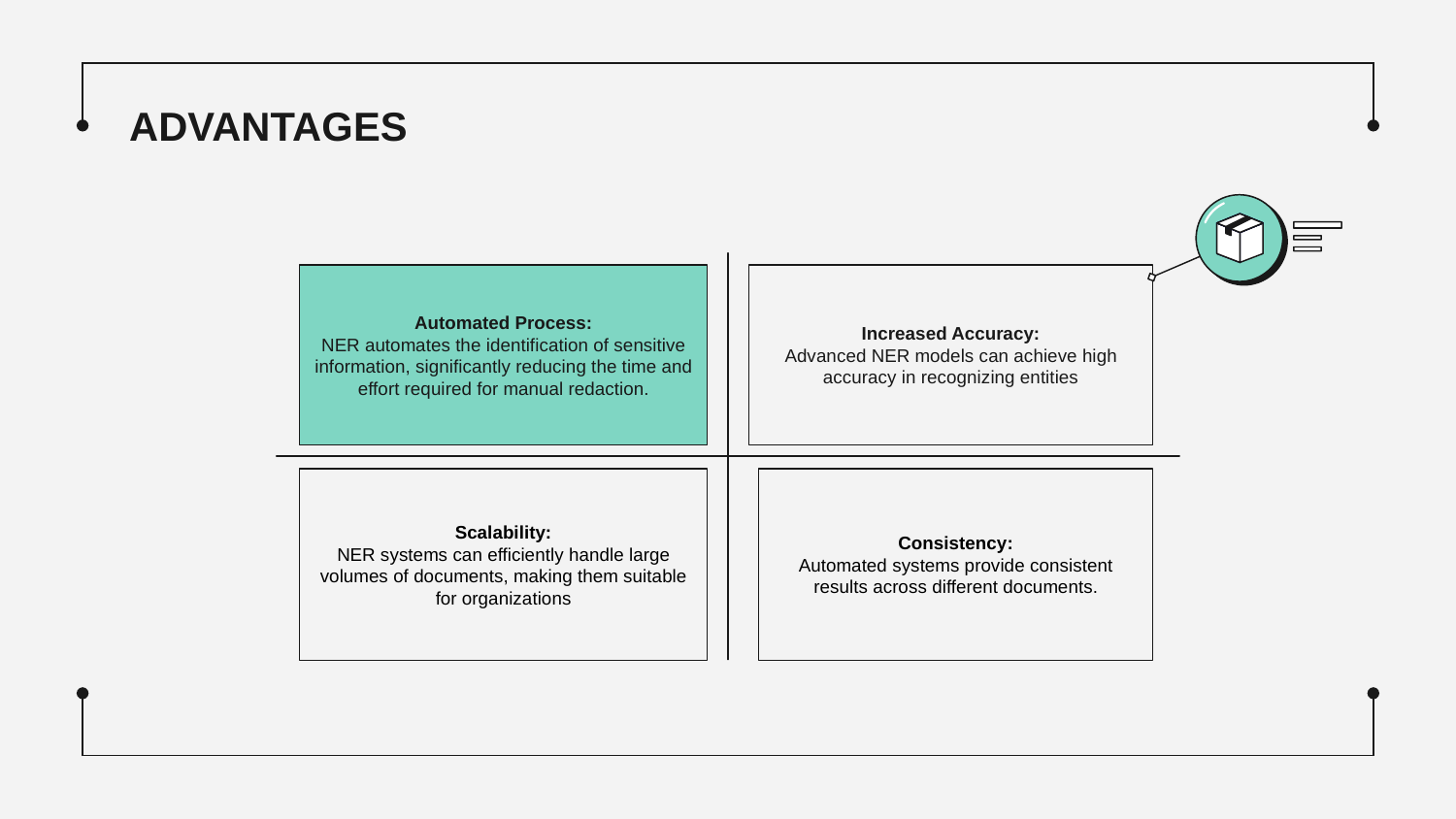

# ADVANTAGES

Automated Process:
NER automates the identification of sensitive information, significantly reducing the time and effort required for manual redaction.
Increased Accuracy:
Advanced NER models can achieve high accuracy in recognizing entities
Scalability:
NER systems can efficiently handle large volumes of documents, making them suitable for organizations
Consistency:
Automated systems provide consistent results across different documents.